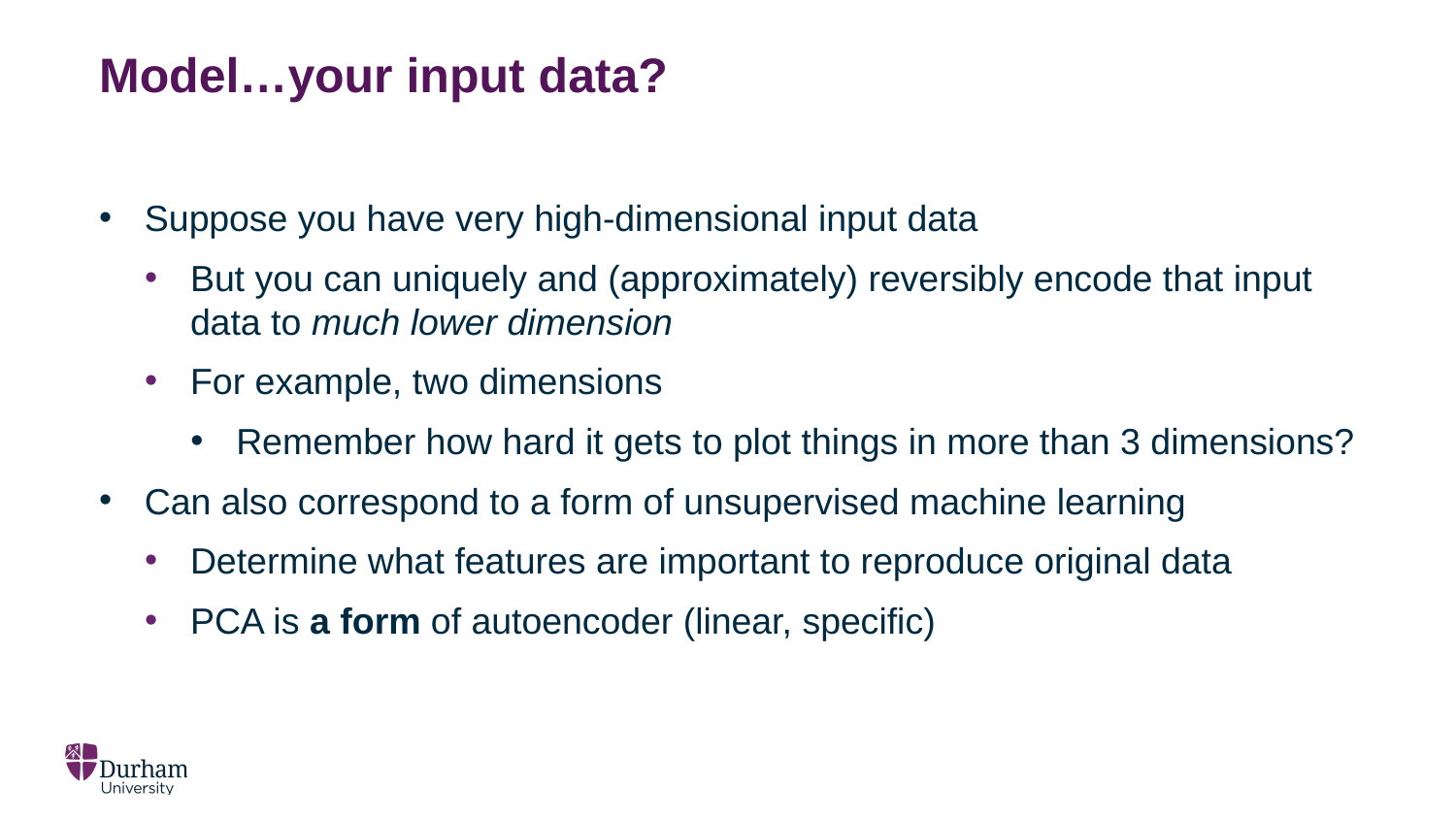

# Model…your input data?
Suppose you have very high-dimensional input data
But you can uniquely and (approximately) reversibly encode that input data to much lower dimension
For example, two dimensions
Remember how hard it gets to plot things in more than 3 dimensions?
Can also correspond to a form of unsupervised machine learning
Determine what features are important to reproduce original data
PCA is a form of autoencoder (linear, specific)